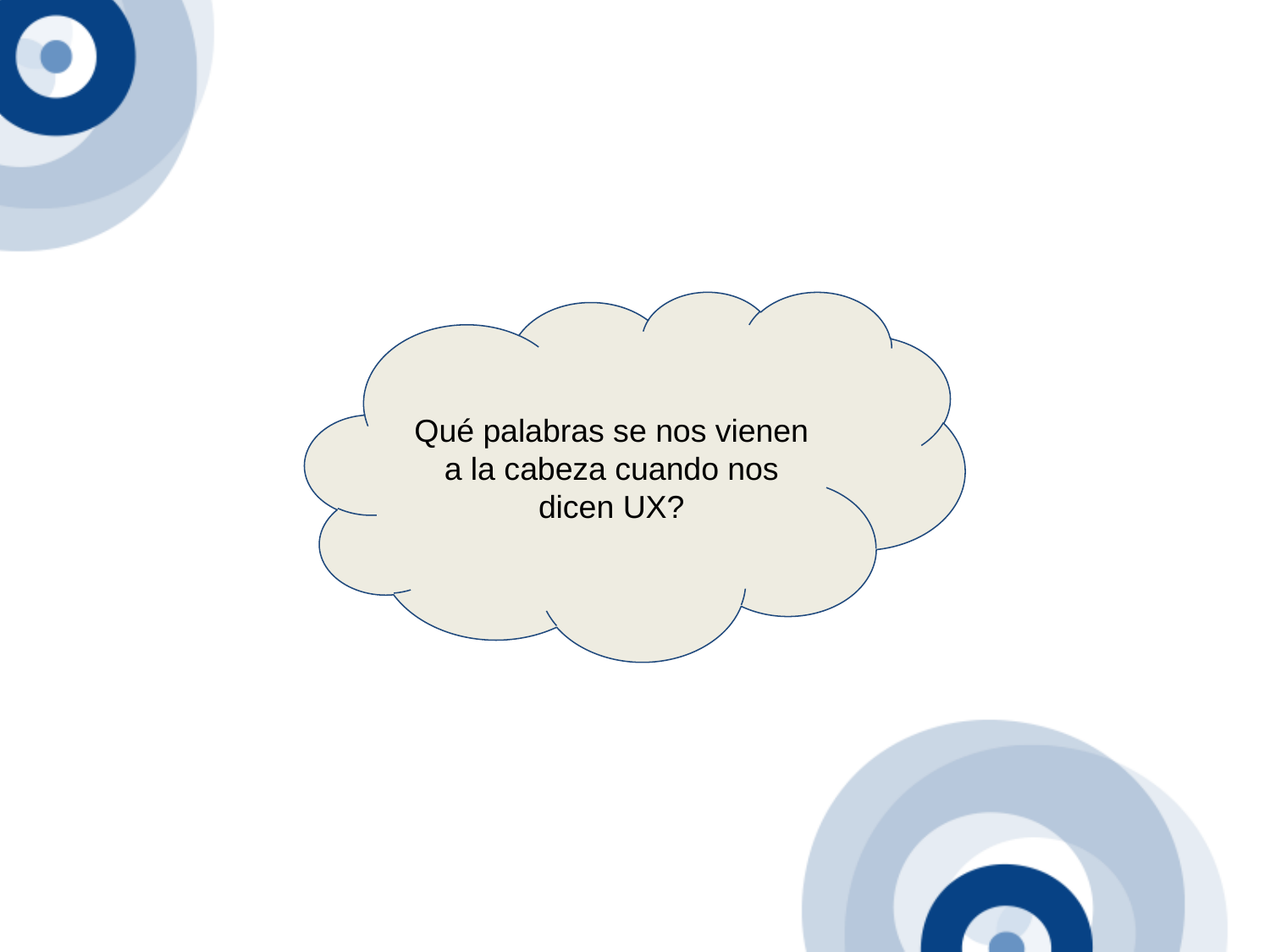

#

Qué palabras se nos vienen a la cabeza cuando nos dicen UX?